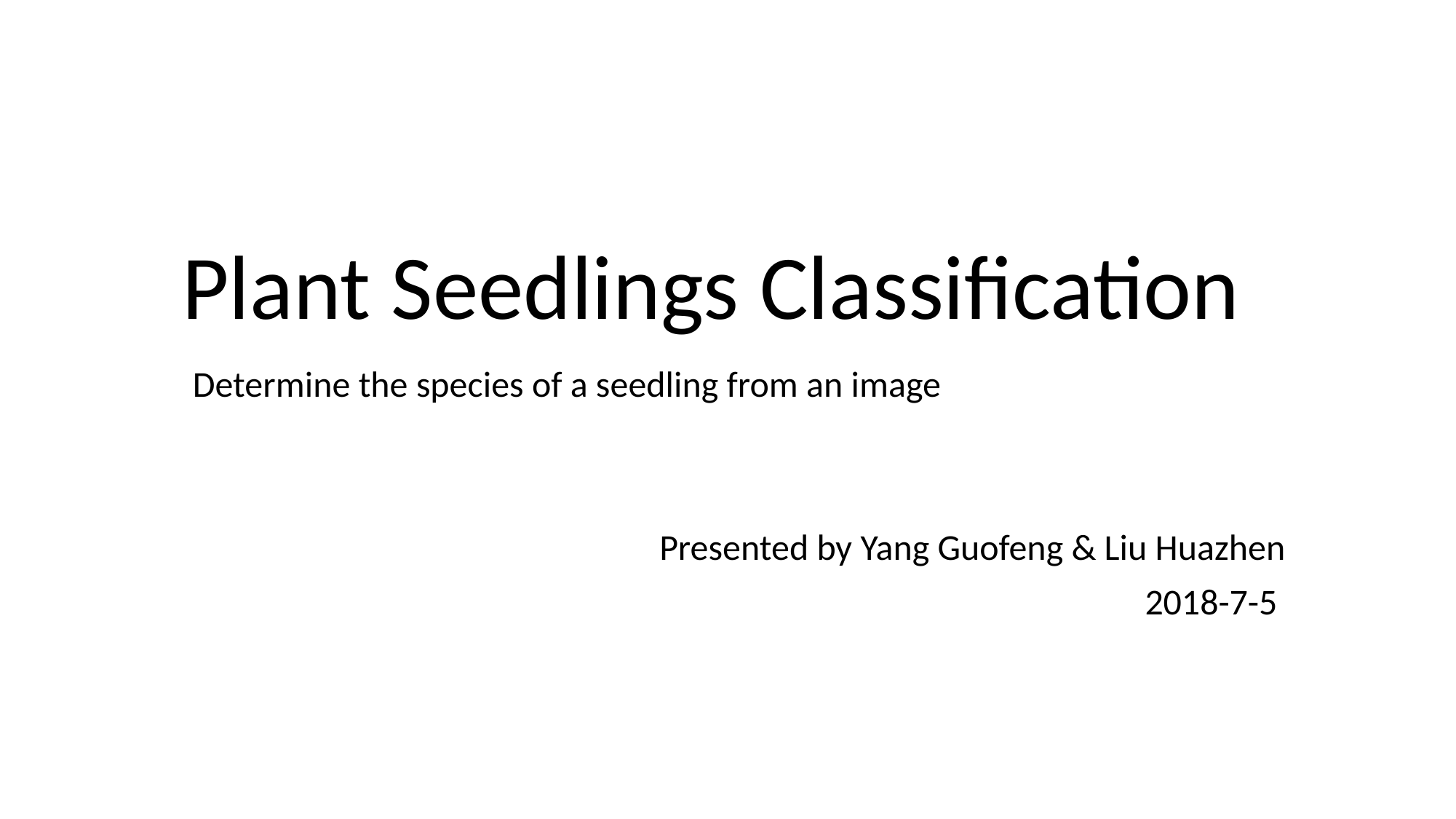

# Plant Seedlings Classification
Determine the species of a seedling from an image

               Presented by Yang Guofeng & Liu Huazhen
2018-7-5